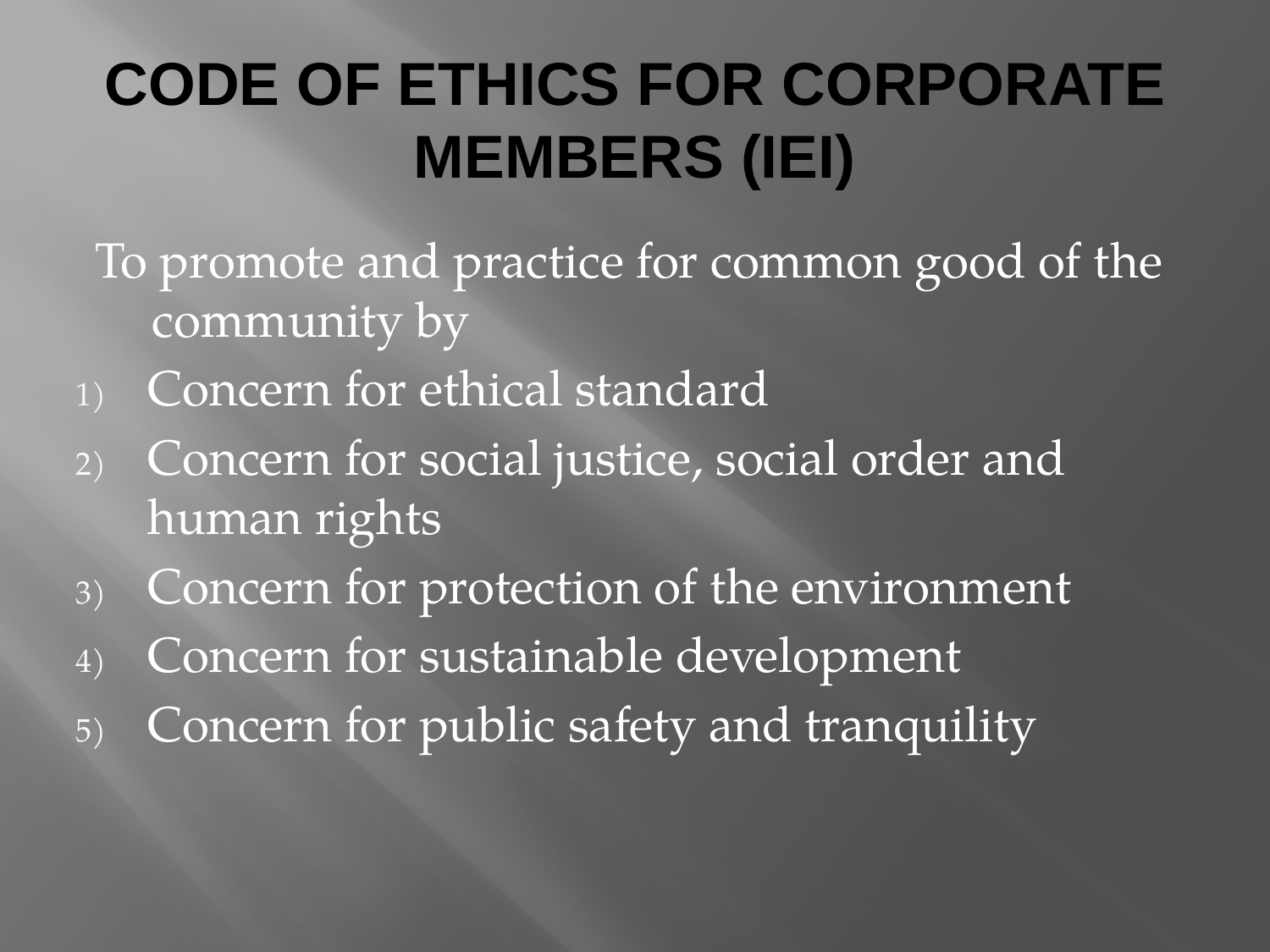

# CODE OF ETHICS FOR CORPORATE MEMBERS (IEI)
To promote and practice for common good of the community by
Concern for ethical standard
Concern for social justice, social order and human rights
Concern for protection of the environment
Concern for sustainable development
Concern for public safety and tranquility